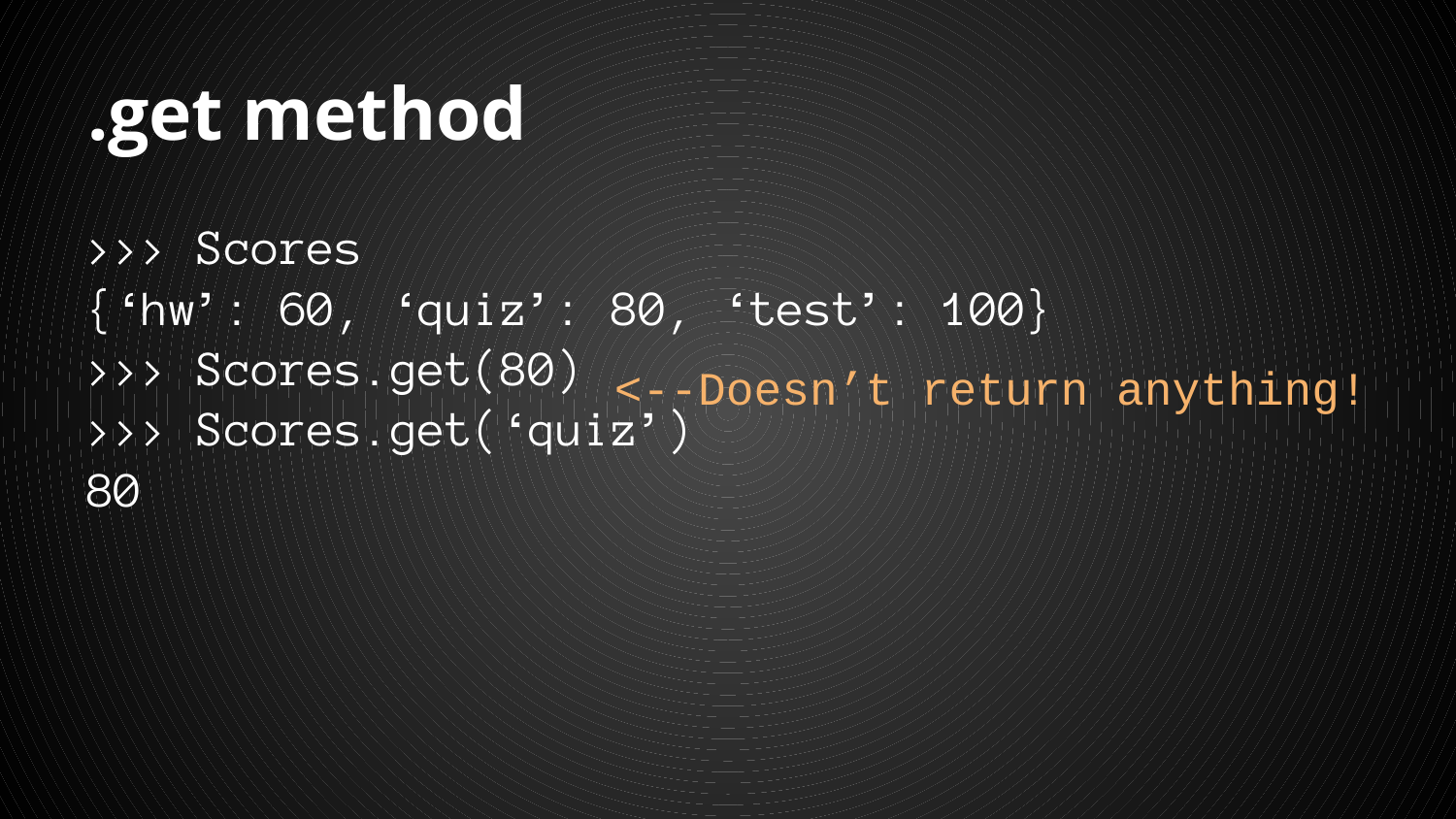

# .get method
>>> Scores
{‘hw’: 60, ‘quiz’: 80, ‘test’: 100}
>>> Scores.get(80)
>>> Scores.get(‘quiz’)
80
<--Doesn’t return anything!